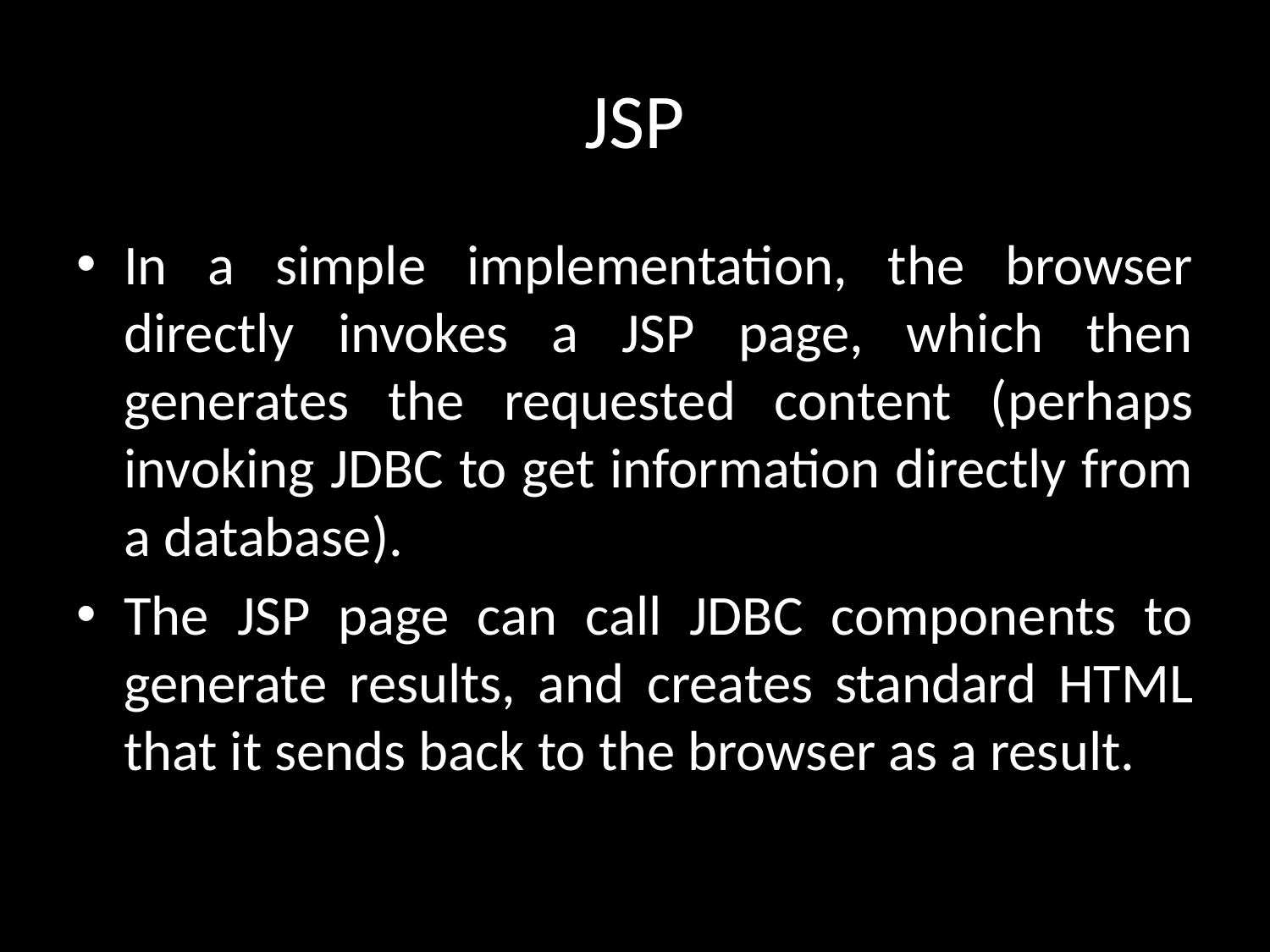

# JSP
In a simple implementation, the browser directly invokes a JSP page, which then generates the requested content (perhaps invoking JDBC to get information directly from a database).
The JSP page can call JDBC components to generate results, and creates standard HTML that it sends back to the browser as a result.